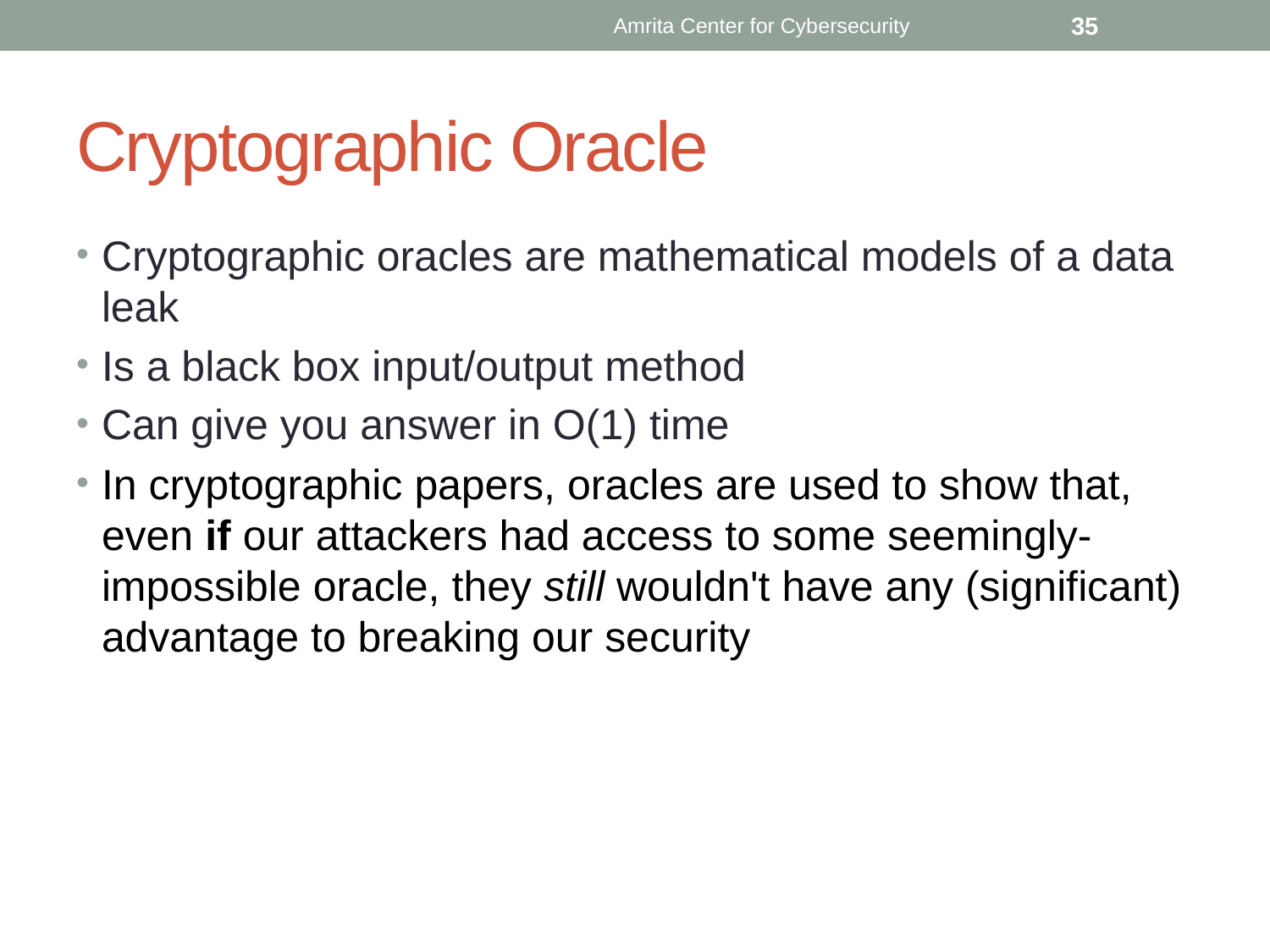

Amrita Center for Cybersecurity
35
# Cryptographic Oracle
Cryptographic oracles are mathematical models of a data leak
Is a black box input/output method
Can give you answer in O(1) time
In cryptographic papers, oracles are used to show that, even if our attackers had access to some seemingly-impossible oracle, they still wouldn't have any (significant) advantage to breaking our security